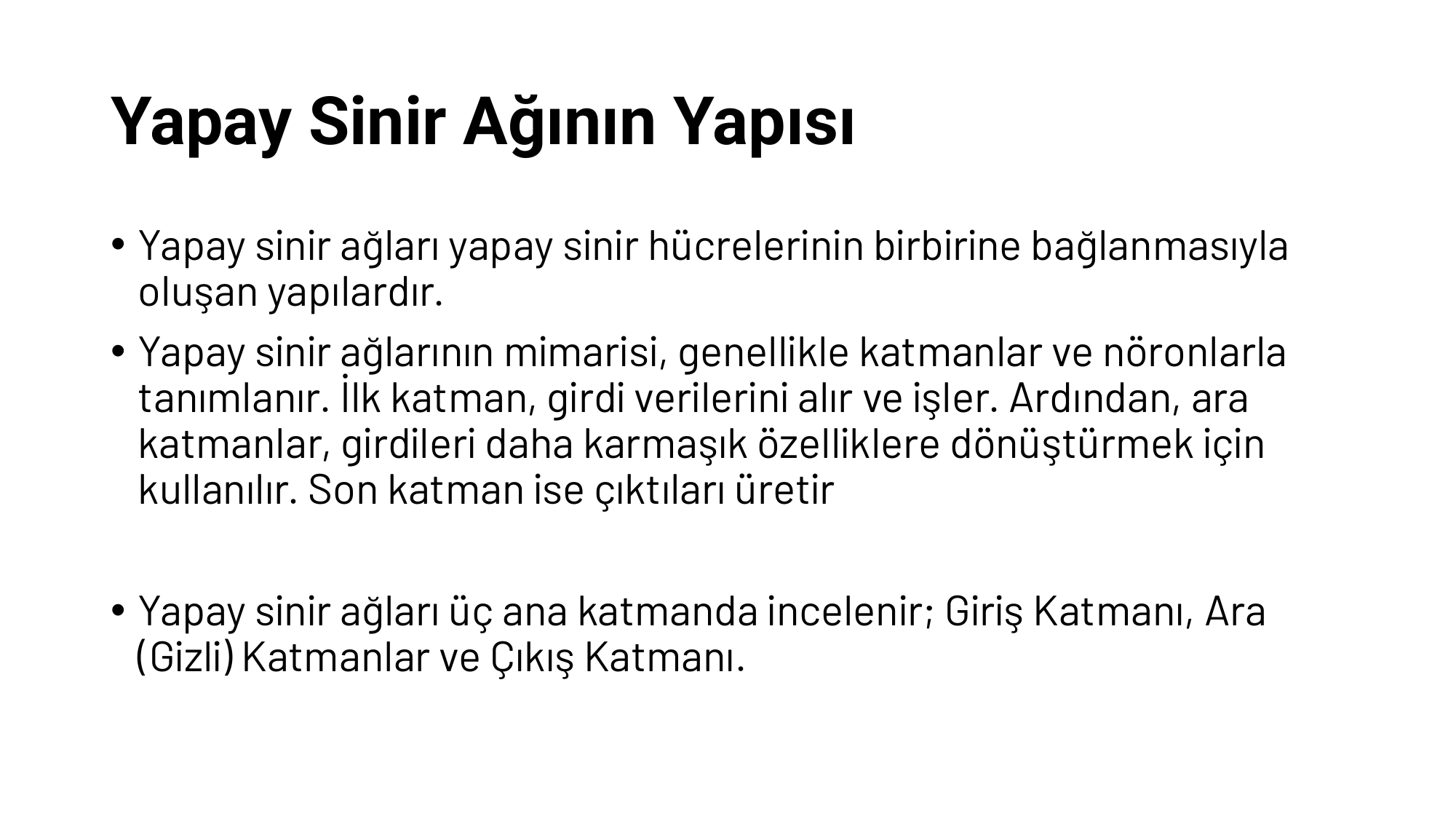

# Yapay Sinir Ağının Yapısı
Yapay sinir ağları yapay sinir hücrelerinin birbirine bağlanmasıyla oluşan yapılardır.
Yapay sinir ağlarının mimarisi, genellikle katmanlar ve nöronlarla tanımlanır. İlk katman, girdi verilerini alır ve işler. Ardından, ara katmanlar, girdileri daha karmaşık özelliklere dönüştürmek için kullanılır. Son katman ise çıktıları üretir

Yapay sinir ağları üç ana katmanda incelenir; Giriş Katmanı, Ara (Gizli) Katmanlar ve Çıkış Katmanı.